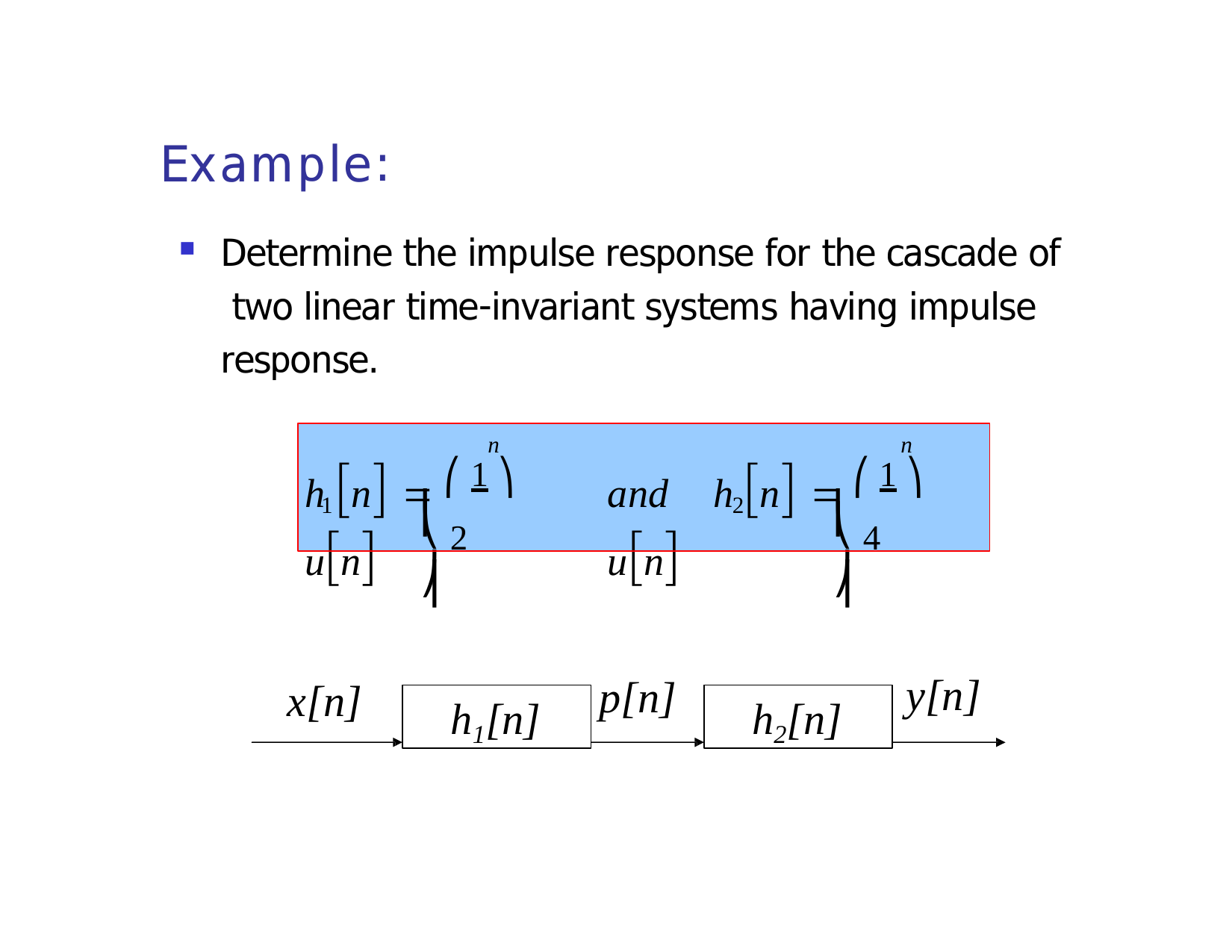

# Example:
Determine the impulse response for the cascade of  two linear time-invariant systems having impulse  response.

n
n
h [n] = ⎛ 1 ⎞ 	 u[n]
and	h [n] = ⎛ 1 ⎞ 	 u[n]
⎜ 2 ⎟
⎜ 4 ⎟
1
2
⎝	⎠
⎝	⎠
y[n]
p[n]
x[n]
h1[n]
h2[n]

Dr. B. S. Daga  Fr.CRCE, Mumbai